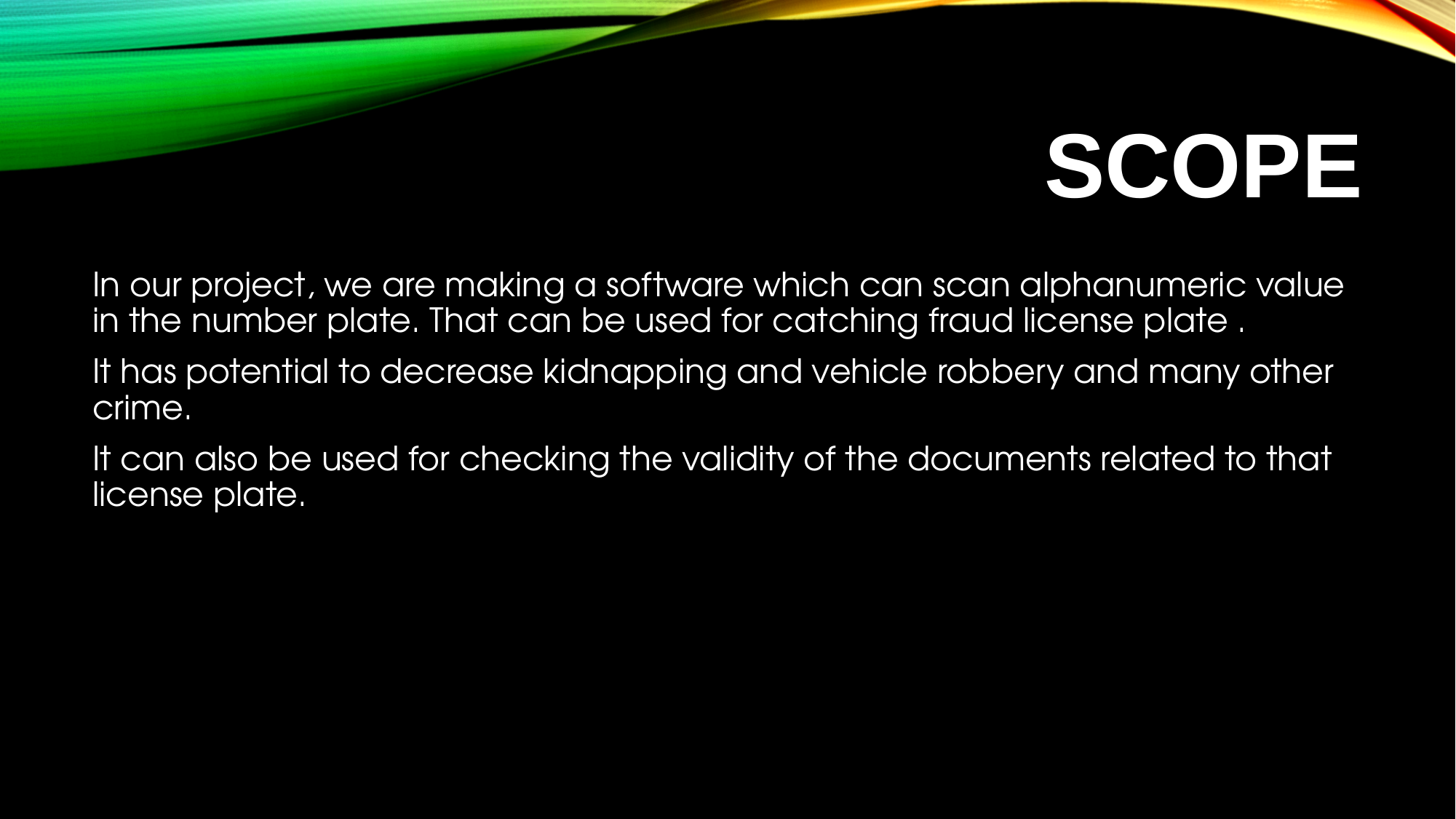

# SCOPE
In our project, we are making a software which can scan alphanumeric value in the number plate. That can be used for catching fraud license plate .
It has potential to decrease kidnapping and vehicle robbery and many other crime.
It can also be used for checking the validity of the documents related to that license plate.